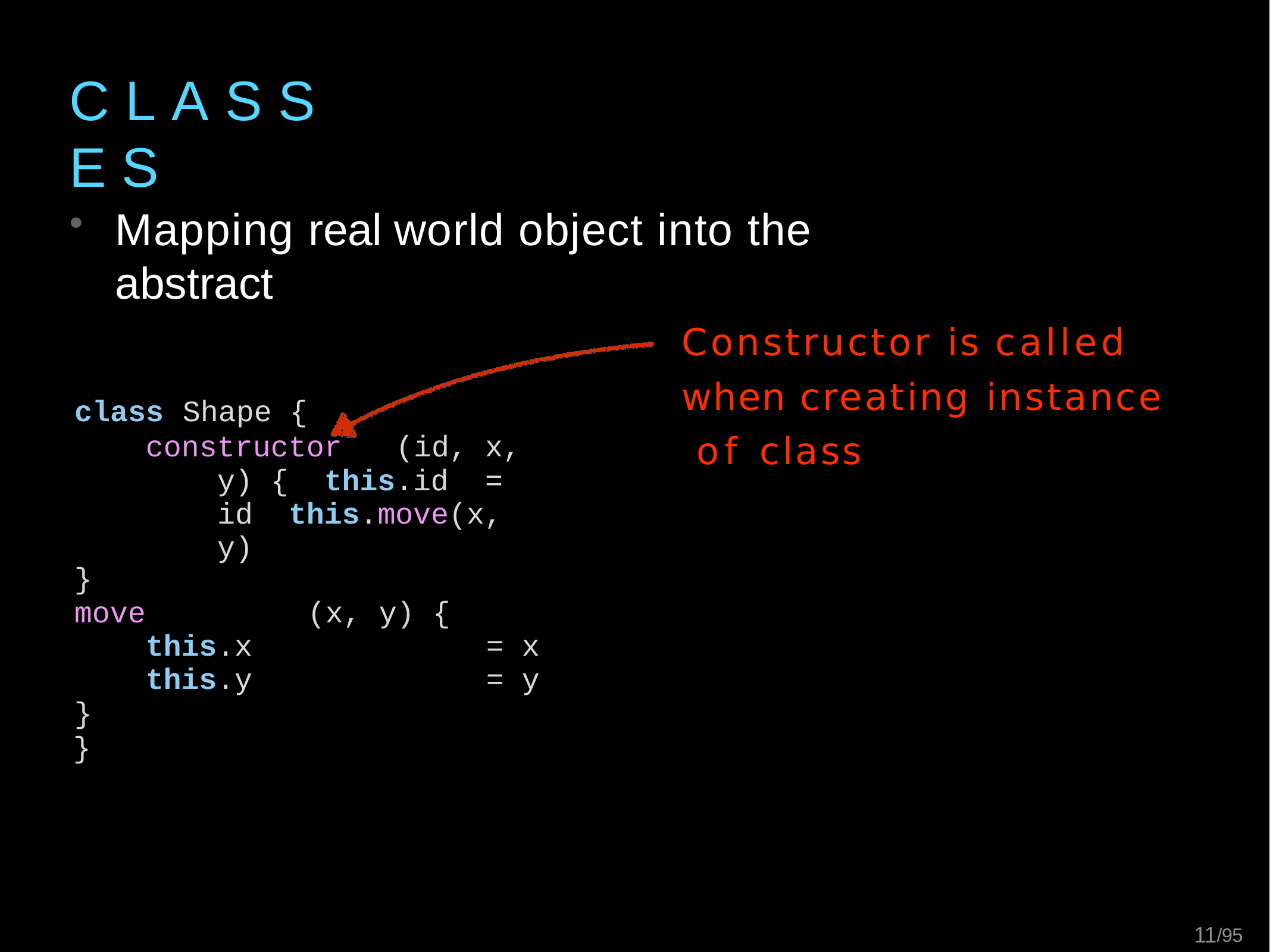

# C L A S S E S
Mapping real world object into the abstract
Constructor is called  when creating instance  of class

class	Shape	{
constructor	(id,	x,	y) {  this.id	=	id  this.move(x,	y)
}
move	(x,	y) {
this.x	=	x
this.y	=	y
}
}
11/95